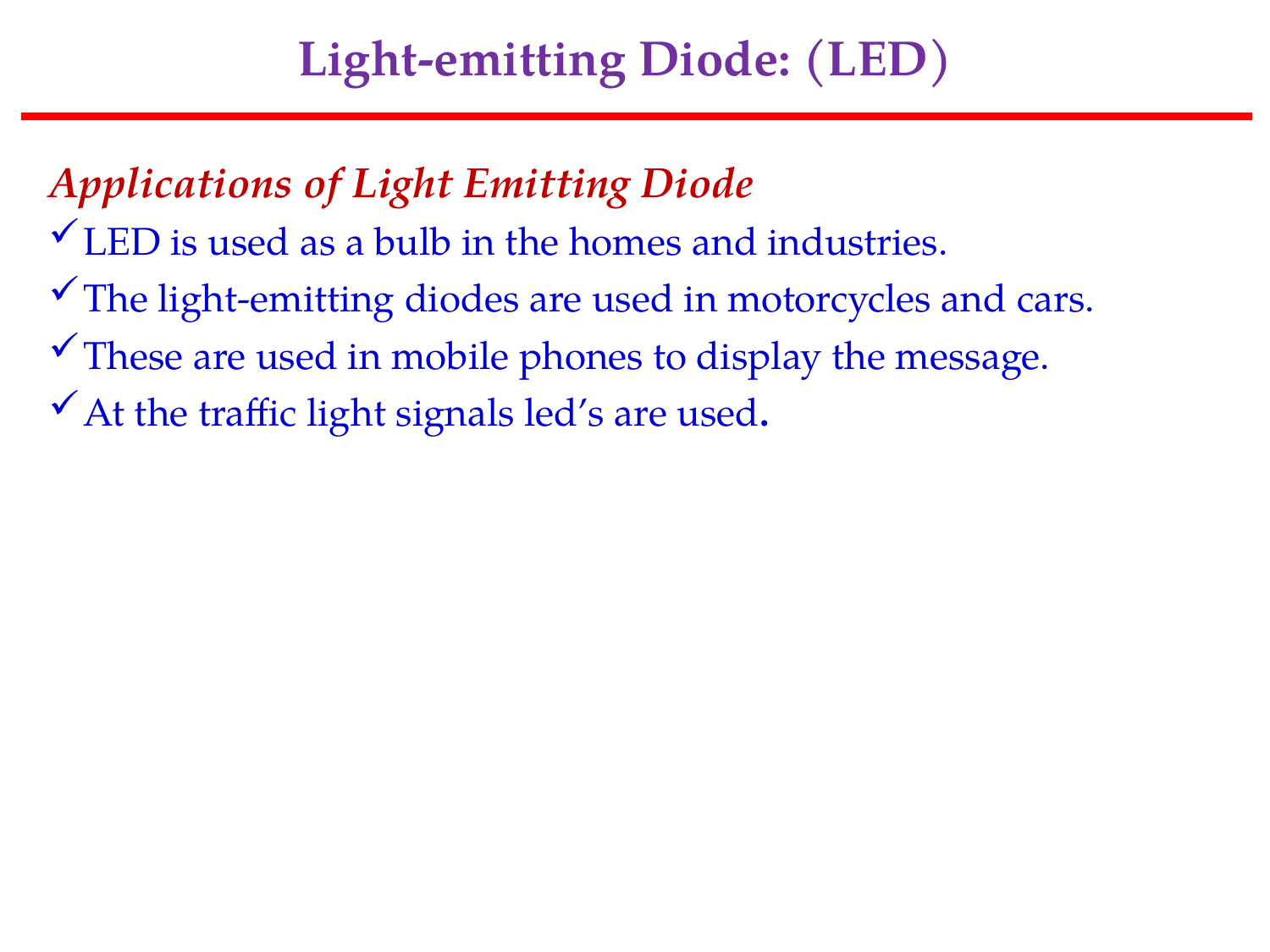

Light-emitting Diode: (LED)

Applications of Light Emitting Diode
LED is used as a bulb in the homes and industries.
The light-emitting diodes are used in motorcycles and cars.
These are used in mobile phones to display the message.
At the traffic light signals led’s are used.